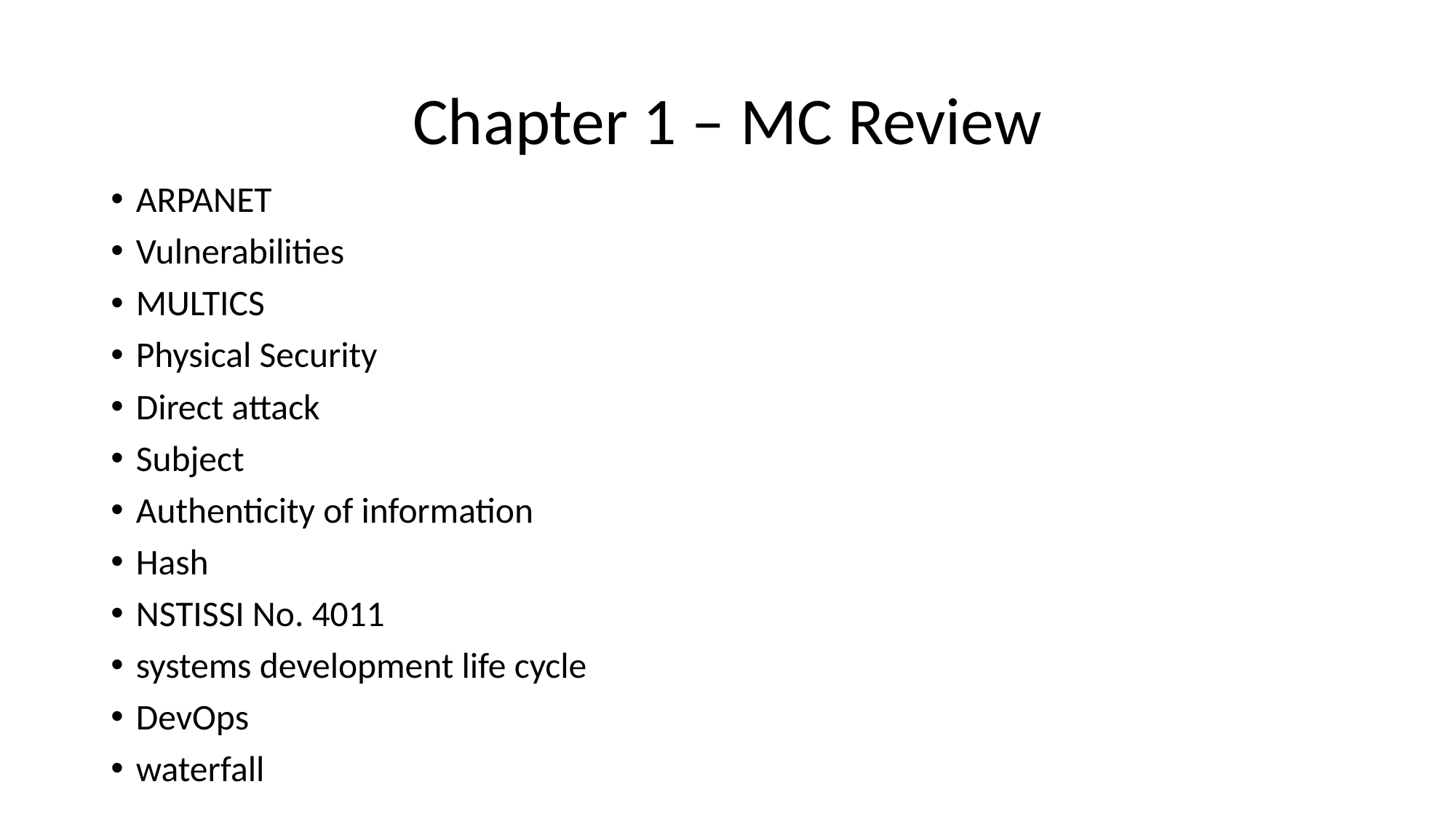

# Chapter 1 – MC Review
ARPANET
Vulnerabilities
MULTICS
Physical Security
Direct attack
Subject
Authenticity of information
Hash
NSTISSI No. 4011
systems development life cycle
DevOps
waterfall